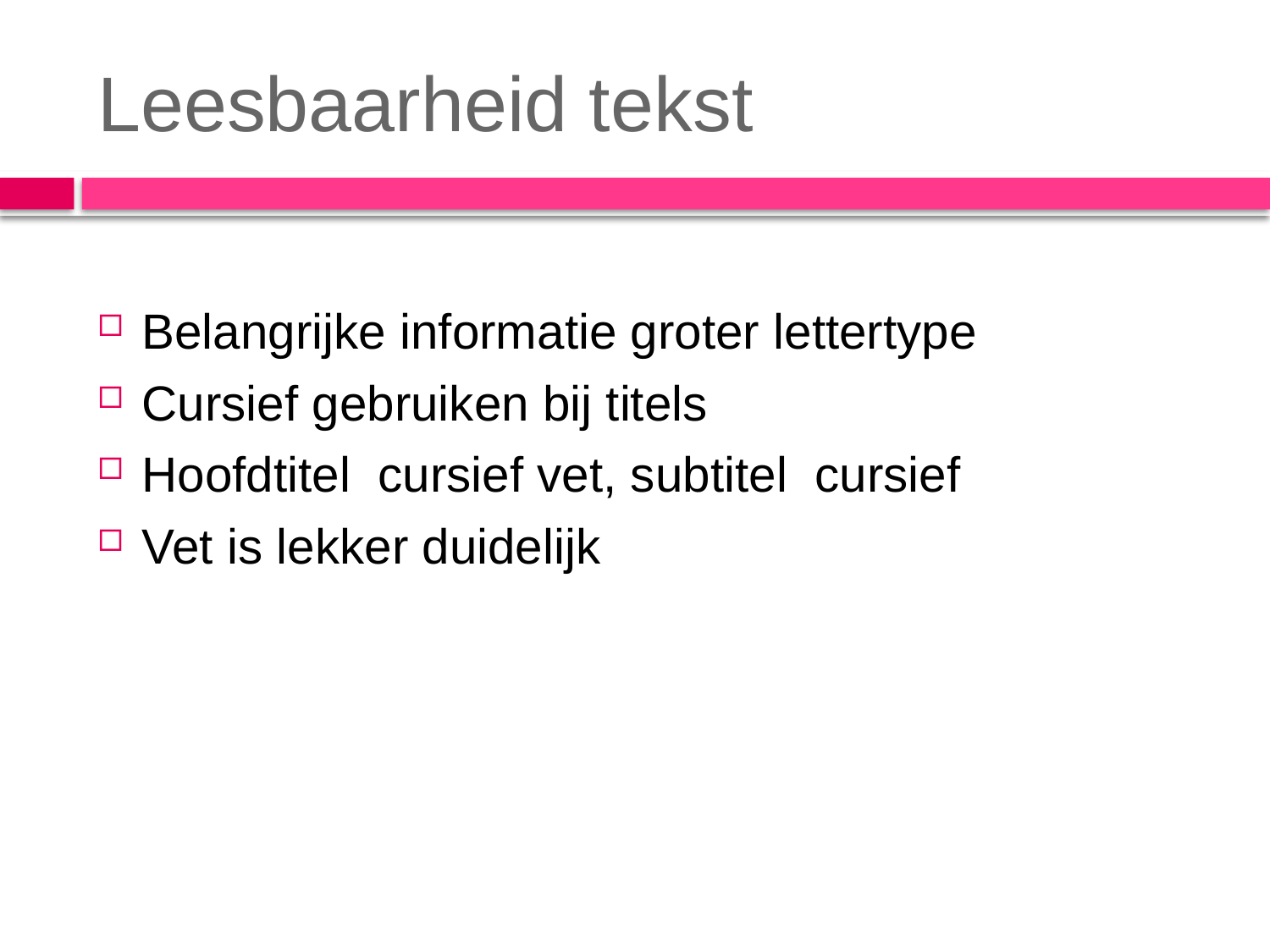

# Leesbaarheid tekst

Belangrijke informatie groter lettertype
Cursief gebruiken bij titels
Hoofdtitel  cursief vet, subtitel  cursief
Vet is lekker duidelijk